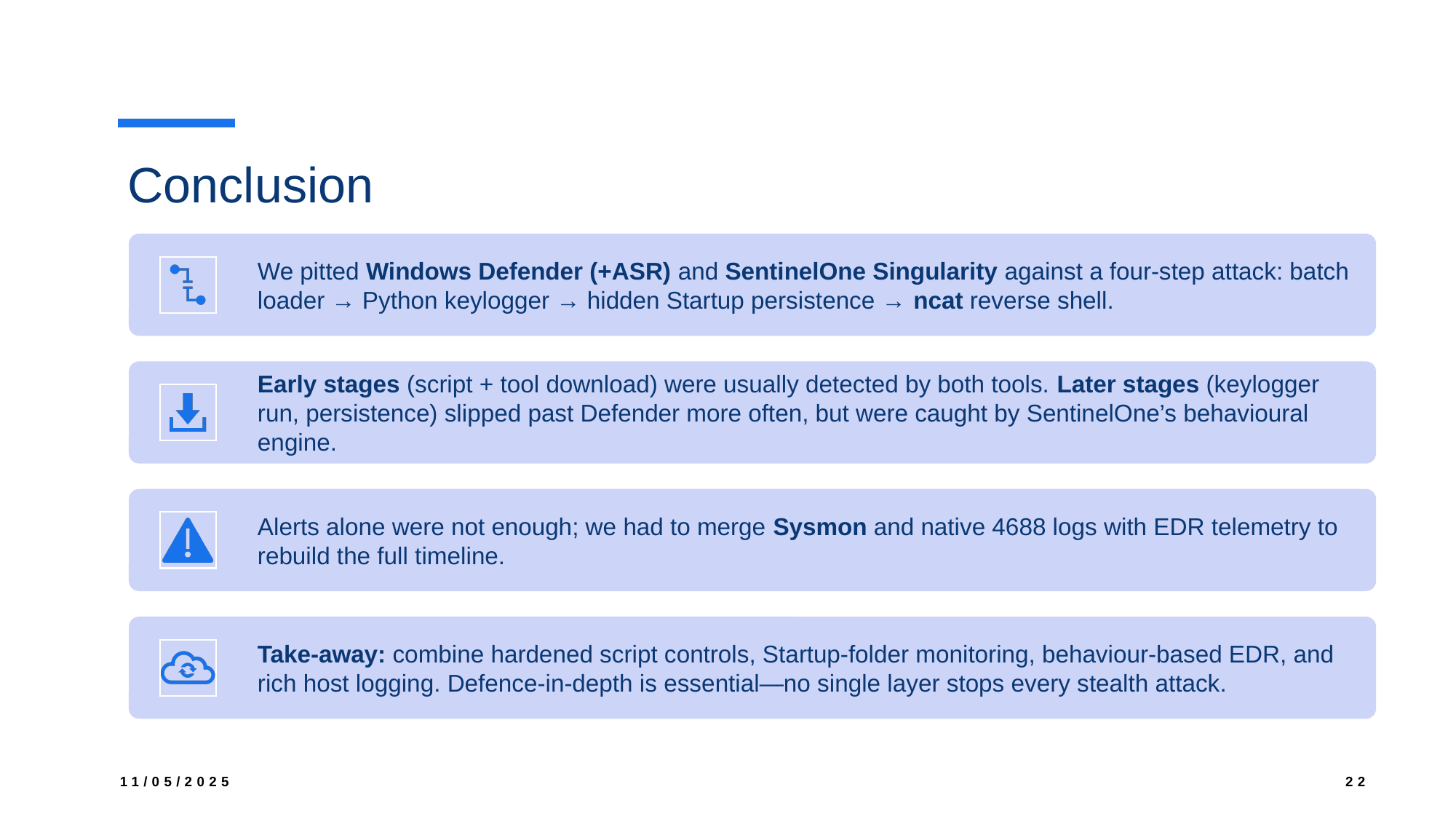

# Conclusion
We pitted Windows Defender (+ASR) and SentinelOne Singularity against a four-step attack: batch loader → Python keylogger → hidden Startup persistence → ncat reverse shell.
Early stages (script + tool download) were usually detected by both tools. Later stages (keylogger run, persistence) slipped past Defender more often, but were caught by SentinelOne’s behavioural engine.
Alerts alone were not enough; we had to merge Sysmon and native 4688 logs with EDR telemetry to rebuild the full timeline.
Take-away: combine hardened script controls, Startup-folder monitoring, behaviour-based EDR, and rich host logging. Defence-in-depth is essential—no single layer stops every stealth attack.
11/05/2025
22